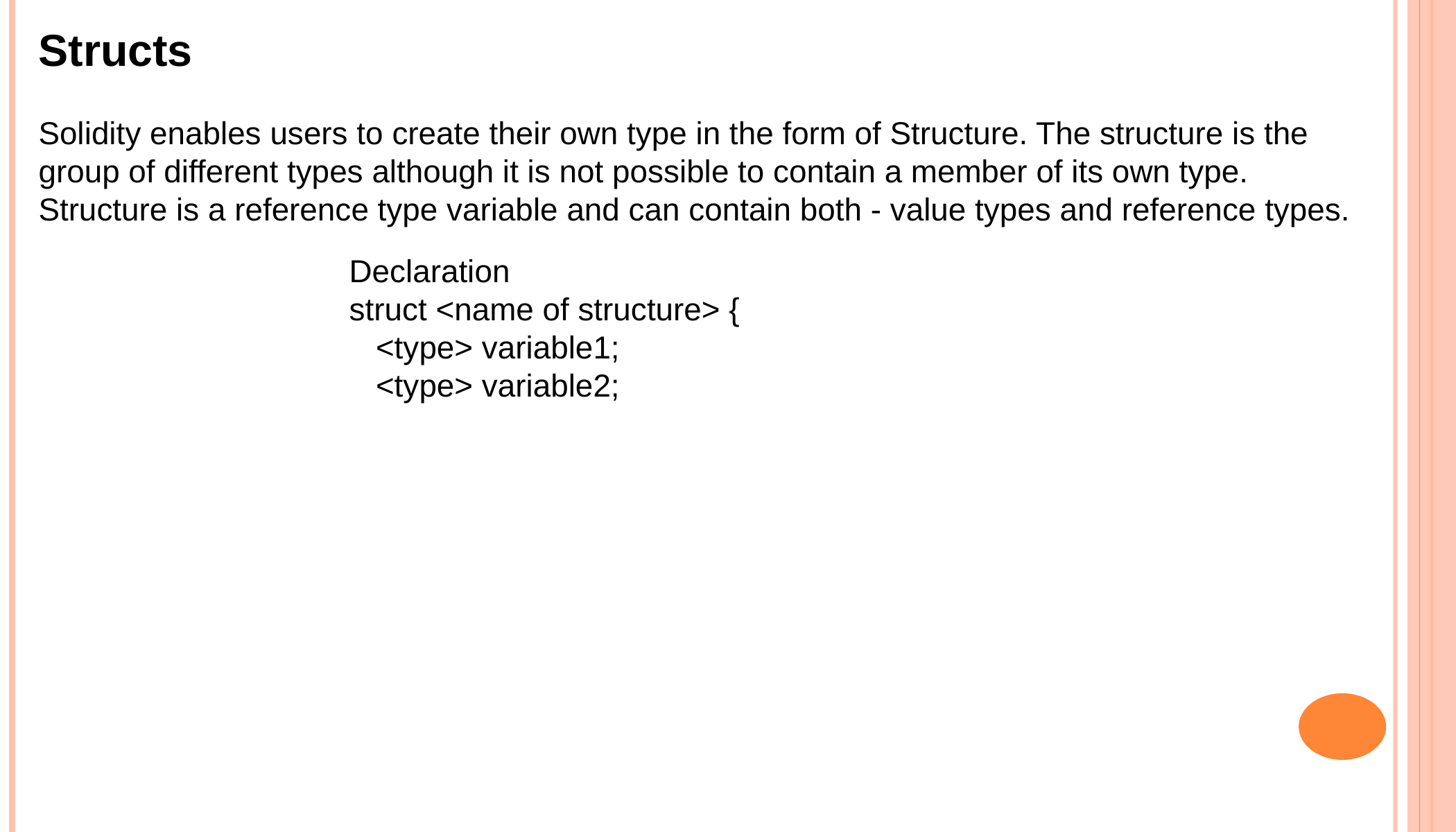

Structs

Solidity enables users to create their own type in the form of Structure. The structure is the group of different types although it is not possible to contain a member of its own type. Structure is a reference type variable and can contain both - value types and reference types.
Declaration
struct <name of structure> {
   <type> variable1;
   <type> variable2;